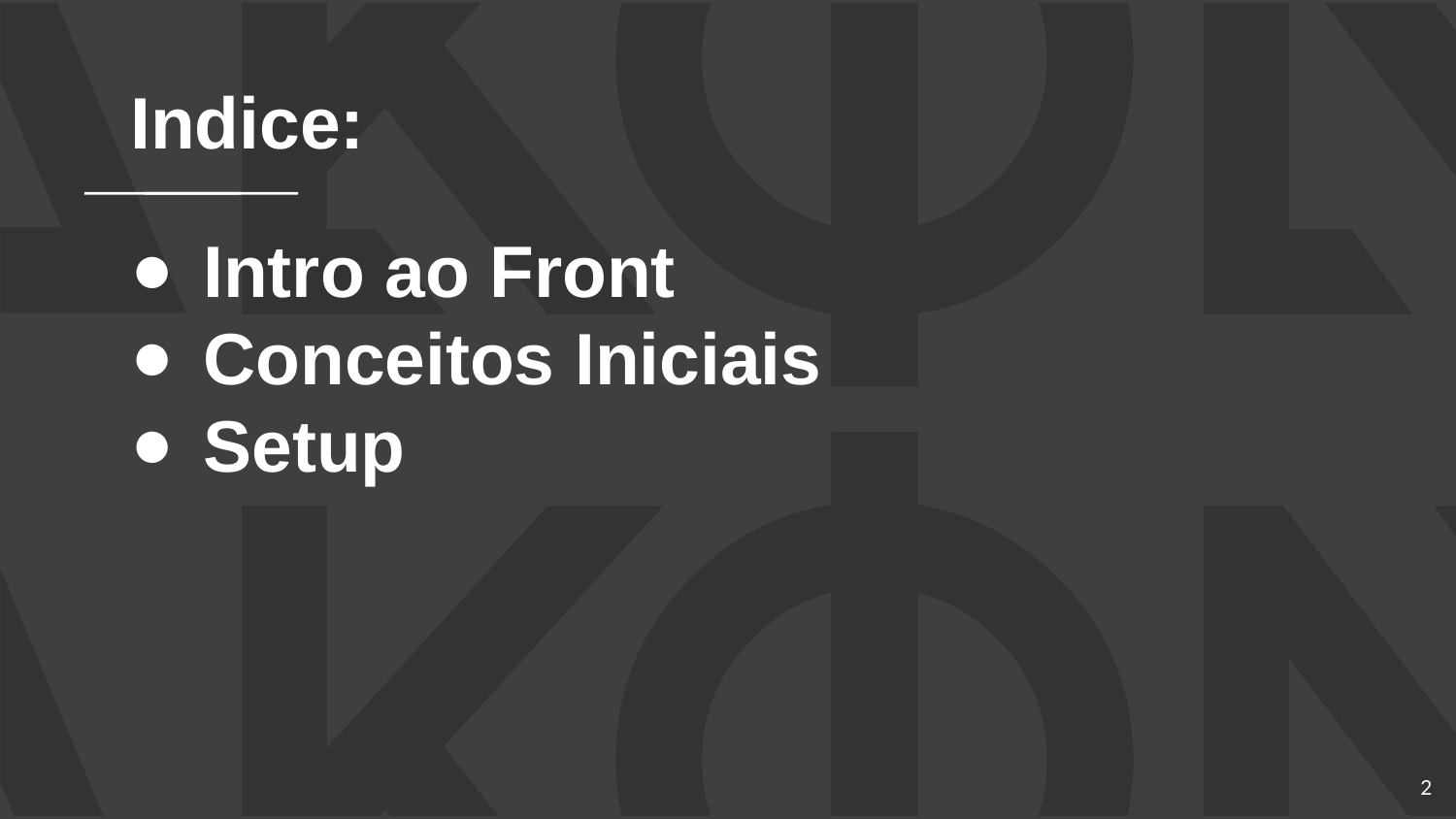

Indice:
# Intro ao Front
Conceitos Iniciais
Setup
2